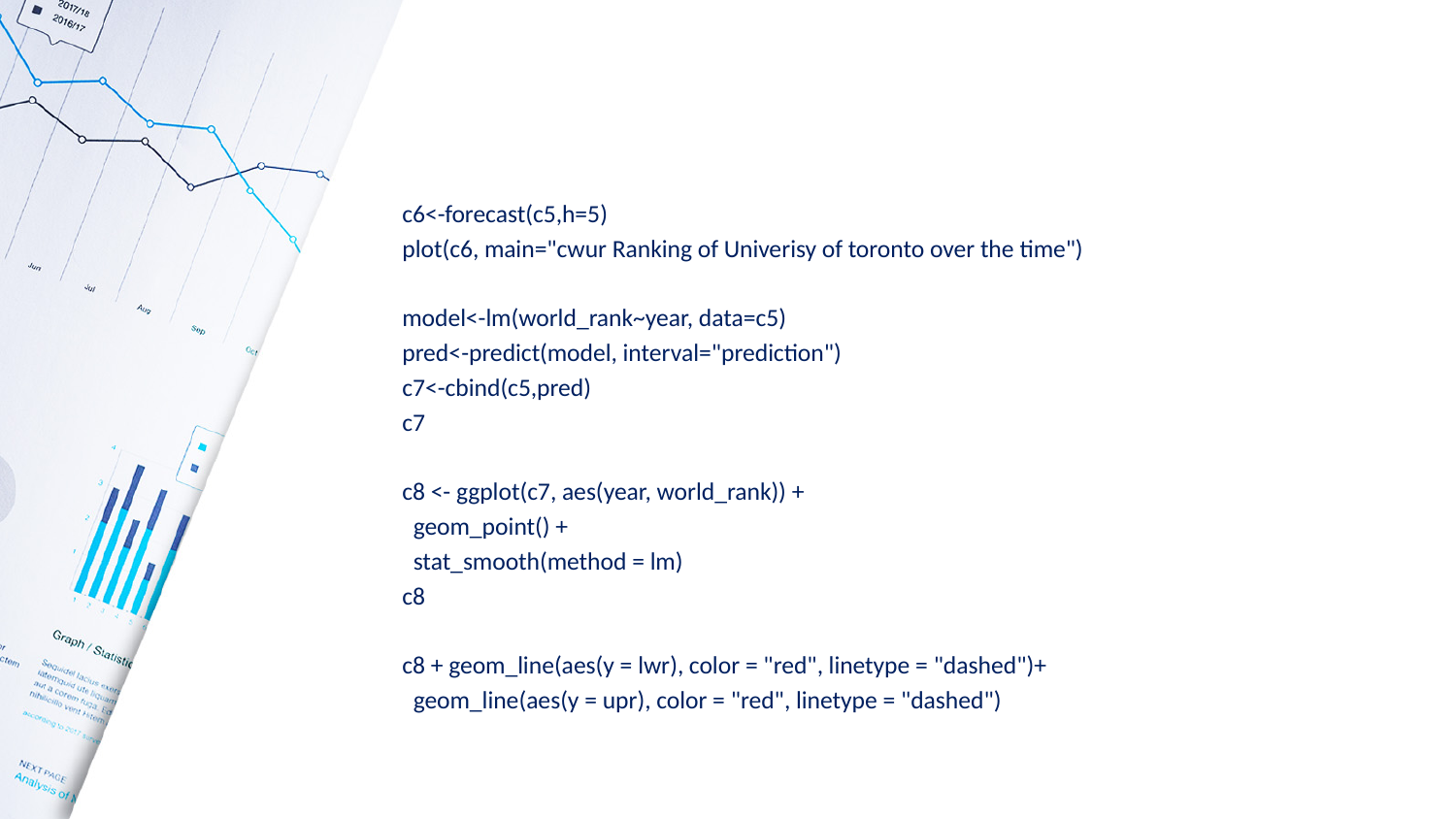

c6<-forecast(c5,h=5)
plot(c6, main="cwur Ranking of Univerisy of toronto over the time")

model<-lm(world_rank~year, data=c5)
pred<-predict(model, interval="prediction")
c7<-cbind(c5,pred)
c7

c8 <- ggplot(c7, aes(year, world_rank)) +
  geom_point() +
  stat_smooth(method = lm)
c8

c8 + geom_line(aes(y = lwr), color = "red", linetype = "dashed")+
  geom_line(aes(y = upr), color = "red", linetype = "dashed")